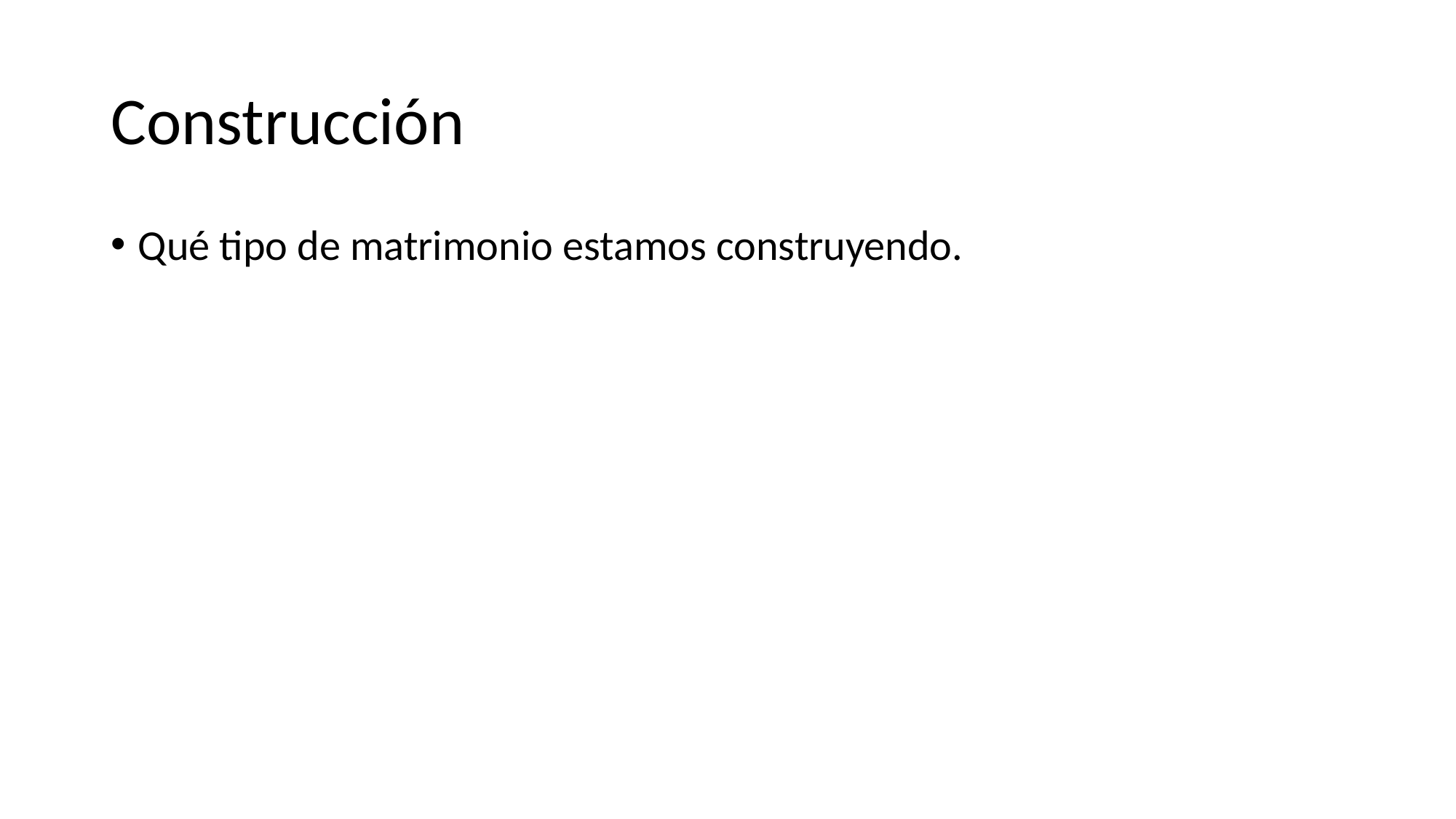

# Construcción
Qué tipo de matrimonio estamos construyendo.